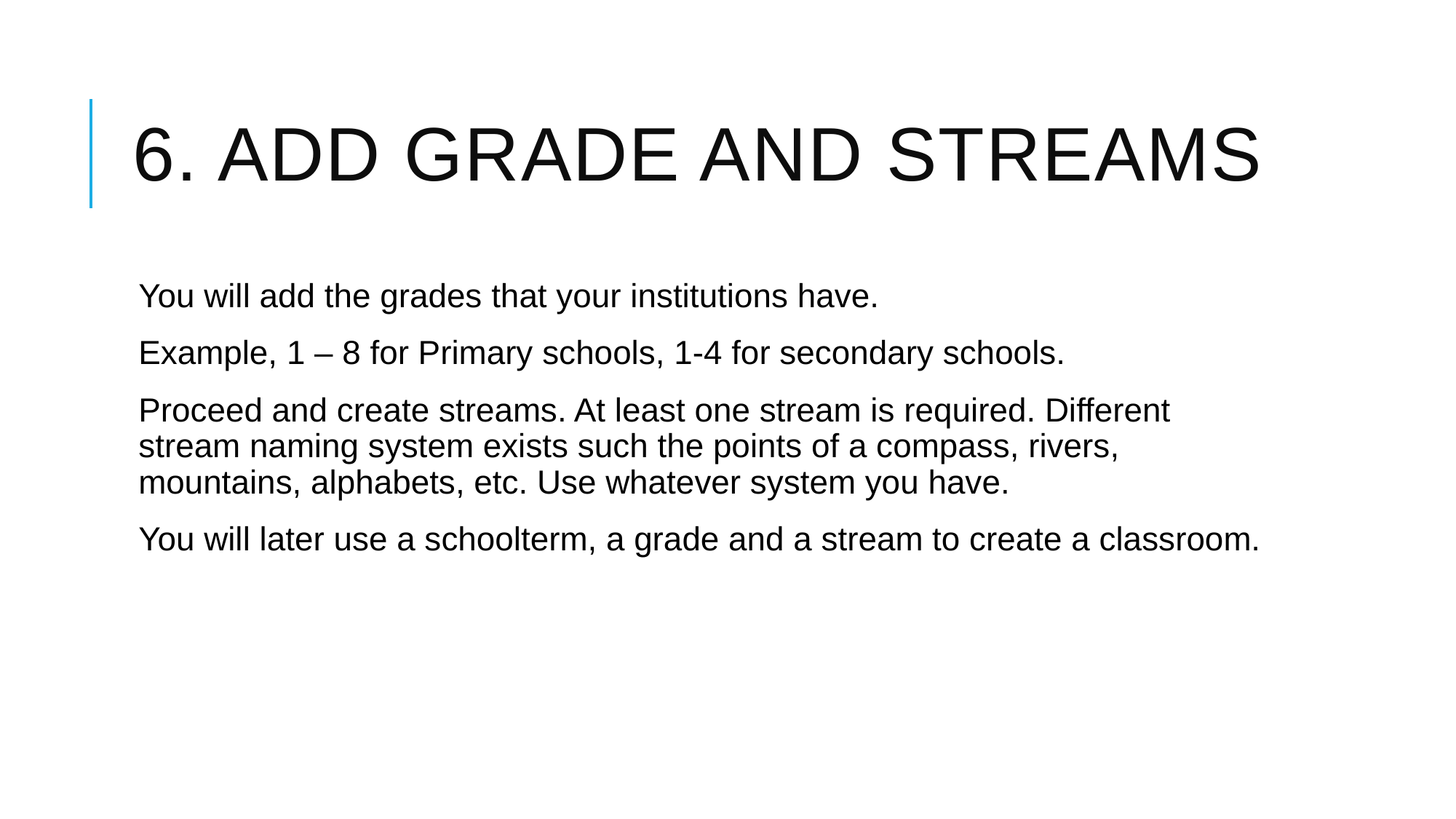

# 6. Add Grade and Streams
You will add the grades that your institutions have.
Example, 1 – 8 for Primary schools, 1-4 for secondary schools.
Proceed and create streams. At least one stream is required. Different stream naming system exists such the points of a compass, rivers, mountains, alphabets, etc. Use whatever system you have.
You will later use a schoolterm, a grade and a stream to create a classroom.